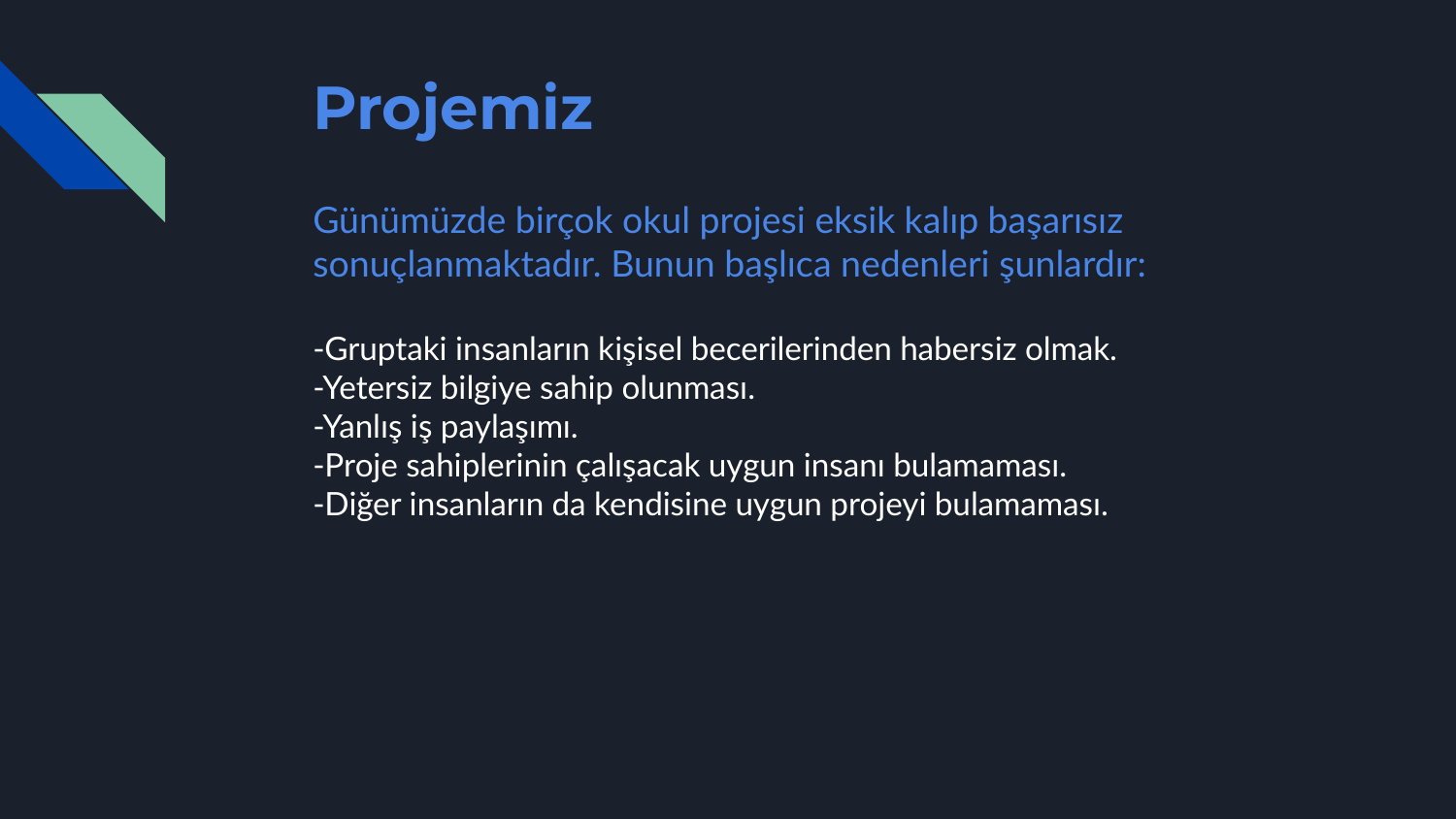

# Projemiz
Günümüzde birçok okul projesi eksik kalıp başarısız  sonuçlanmaktadır. Bunun başlıca nedenleri şunlardır:

-Gruptaki insanların kişisel becerilerinden habersiz olmak.
-Yetersiz bilgiye sahip olunması.
-Yanlış iş paylaşımı.
-Proje sahiplerinin çalışacak uygun insanı bulamaması.
-Diğer insanların da kendisine uygun projeyi bulamaması.